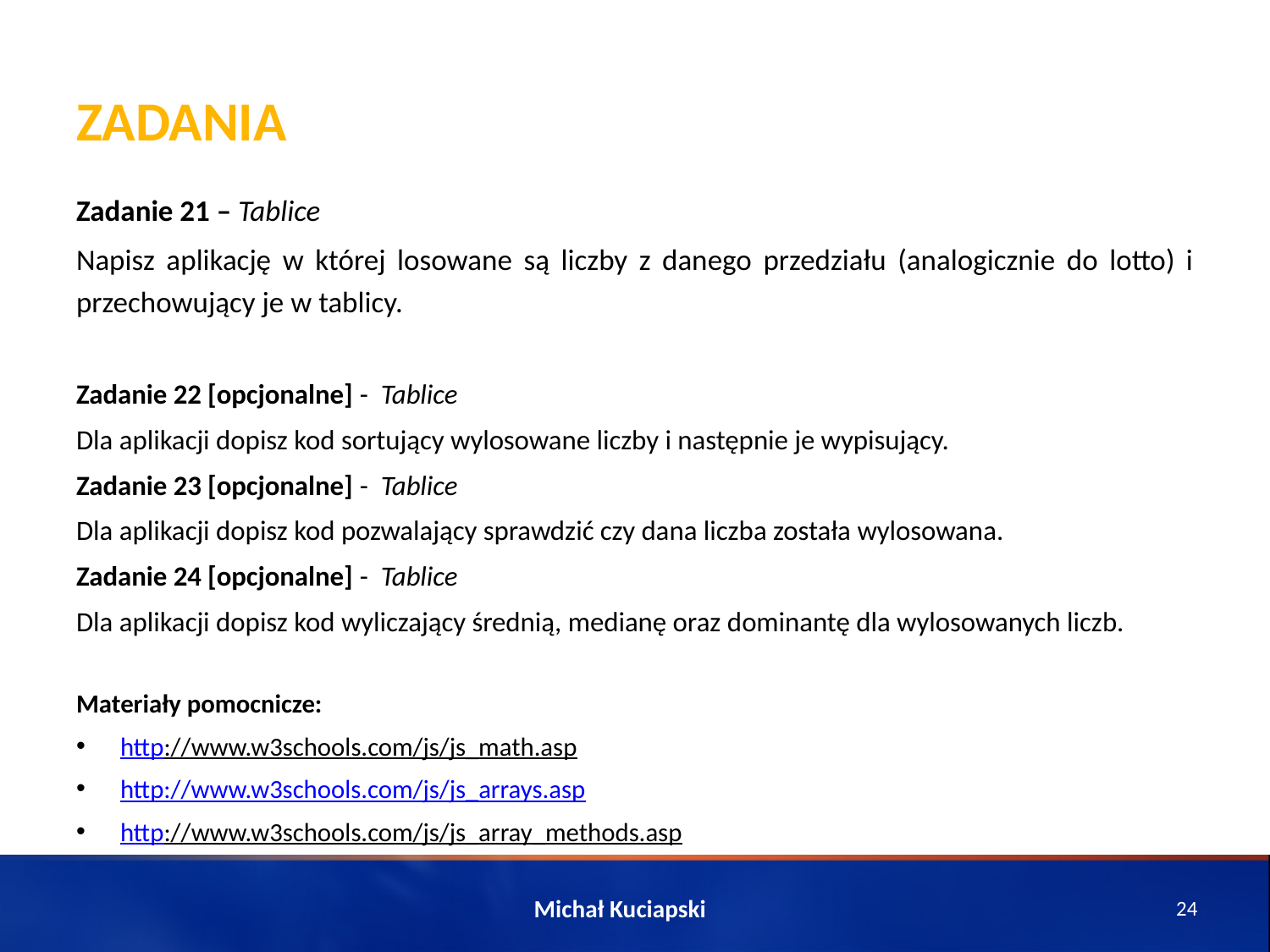

# Zadania
Zadanie 21 – Tablice
Napisz aplikację w której losowane są liczby z danego przedziału (analogicznie do lotto) i przechowujący je w tablicy.

Zadanie 22 [opcjonalne] -  Tablice
Dla aplikacji dopisz kod sortujący wylosowane liczby i następnie je wypisujący.
Zadanie 23 [opcjonalne] -  Tablice
Dla aplikacji dopisz kod pozwalający sprawdzić czy dana liczba została wylosowana.
Zadanie 24 [opcjonalne] -  Tablice
Dla aplikacji dopisz kod wyliczający średnią, medianę oraz dominantę dla wylosowanych liczb.

Materiały pomocnicze:
http://www.w3schools.com/js/js_math.asp
http://www.w3schools.com/js/js_arrays.asp
http://www.w3schools.com/js/js_array_methods.asp
Michał Kuciapski
24